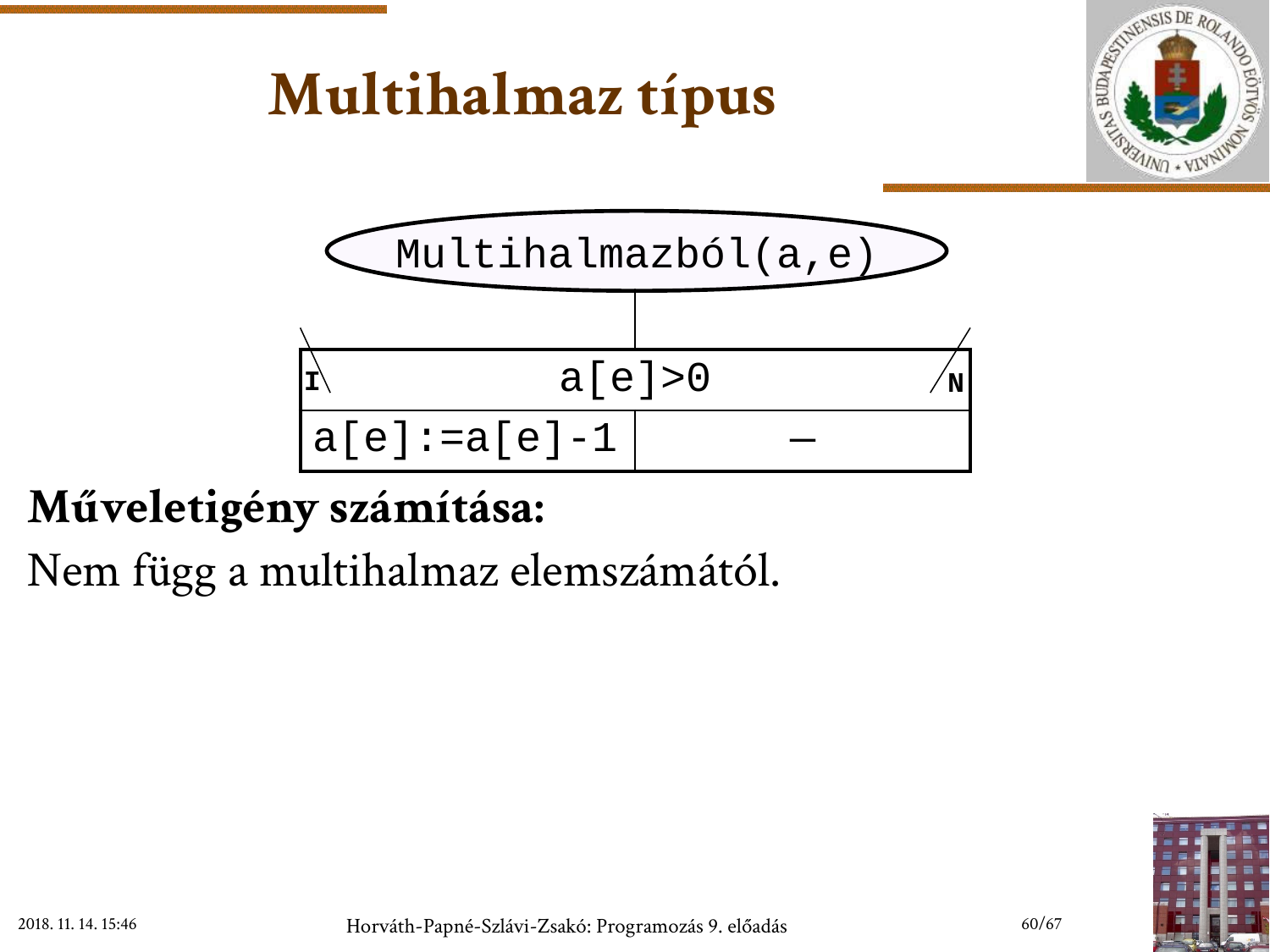

# Multihalmaz típus

Műveletigény számítása:
Nem függ a multihalmaz elemszámától.
Multihalmazból(a,e)
|  |  |
| --- | --- |
| a[e]>0 |  |
| a[e]:=a[e]-1 | ― |
I
N
2018. 11. 14. 15:46
Horváth-Papné-Szlávi-Zsakó: Programozás 9. előadás
60/67